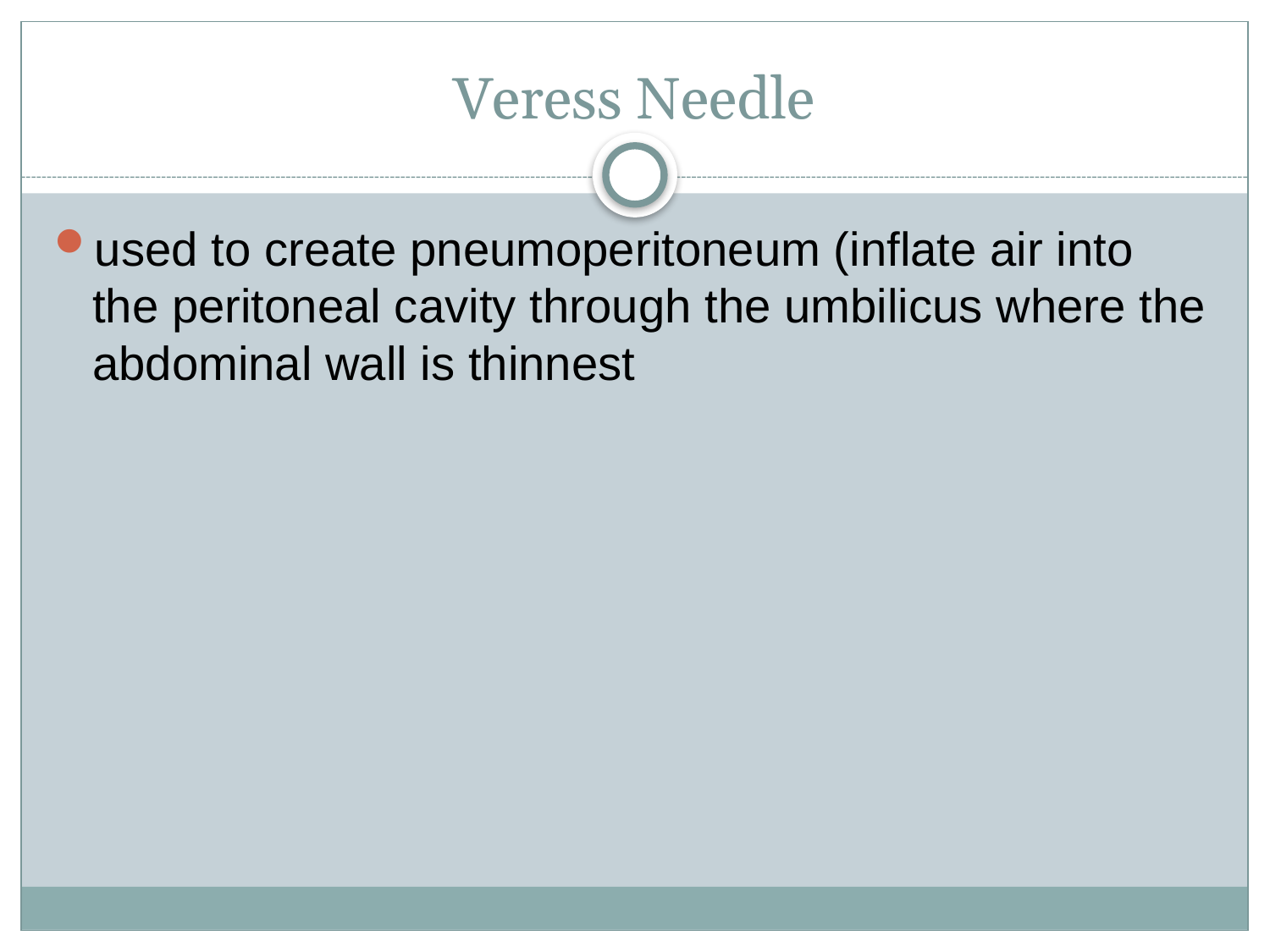

# Veress Needle
used to create pneumoperitoneum (inflate air into the peritoneal cavity through the umbilicus where the abdominal wall is thinnest